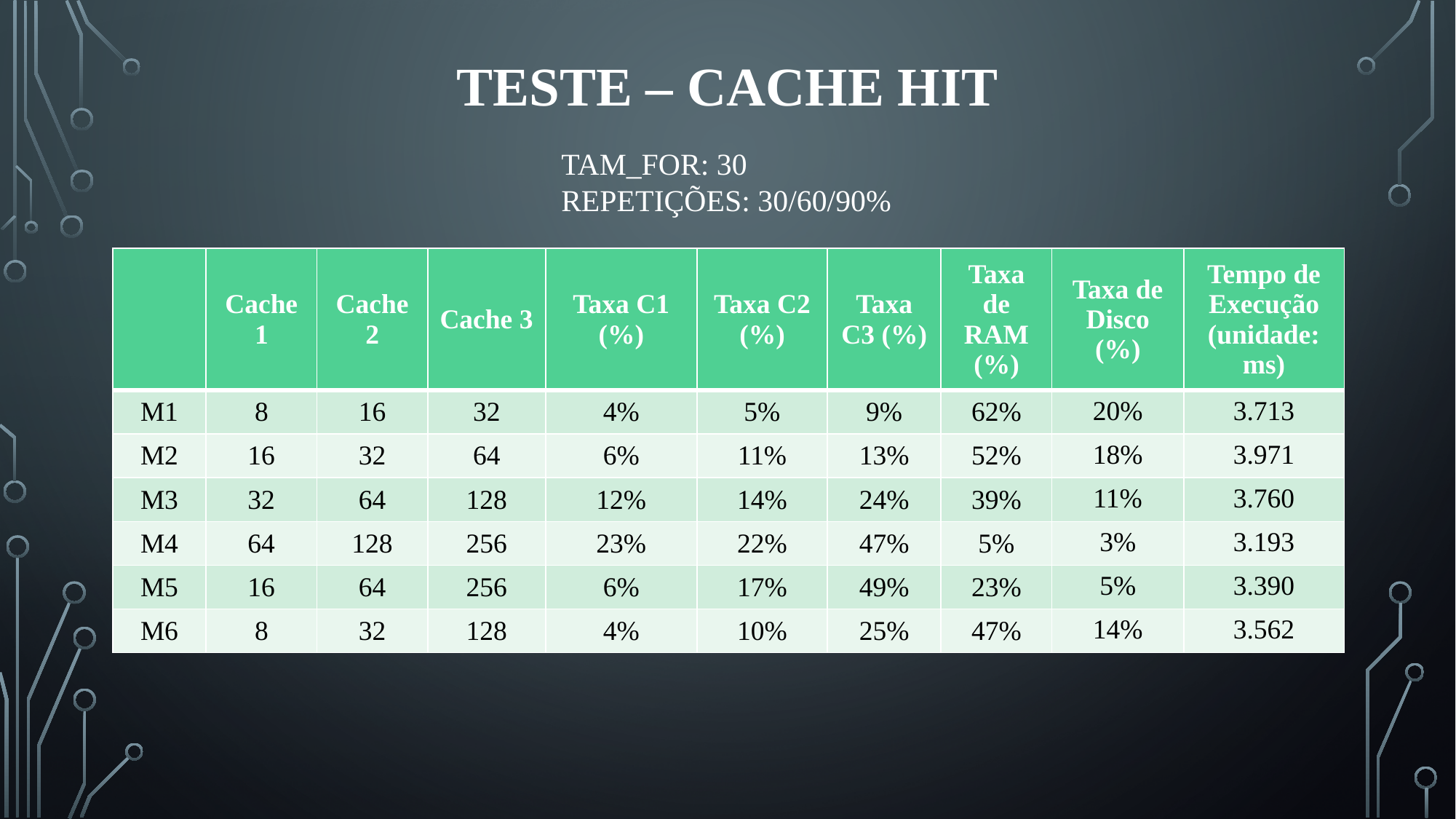

# Teste – cache hit
TAM_FOR: 30
REPETIÇÕES: 30/60/90%
|  | Cache 1 | Cache 2 | Cache 3 | Taxa C1 (%) | Taxa C2 (%) | Taxa C3 (%) | Taxa de RAM (%) | Taxa de Disco (%) | Tempo de Execução (unidade: ms) |
| --- | --- | --- | --- | --- | --- | --- | --- | --- | --- |
| M1 | 8 | 16 | 32 | 4% | 5% | 9% | 62% | 20% | 3.713 |
| M2 | 16 | 32 | 64 | 6% | 11% | 13% | 52% | 18% | 3.971 |
| M3 | 32 | 64 | 128 | 12% | 14% | 24% | 39% | 11% | 3.760 |
| M4 | 64 | 128 | 256 | 23% | 22% | 47% | 5% | 3% | 3.193 |
| M5 | 16 | 64 | 256 | 6% | 17% | 49% | 23% | 5% | 3.390 |
| M6 | 8 | 32 | 128 | 4% | 10% | 25% | 47% | 14% | 3.562 |